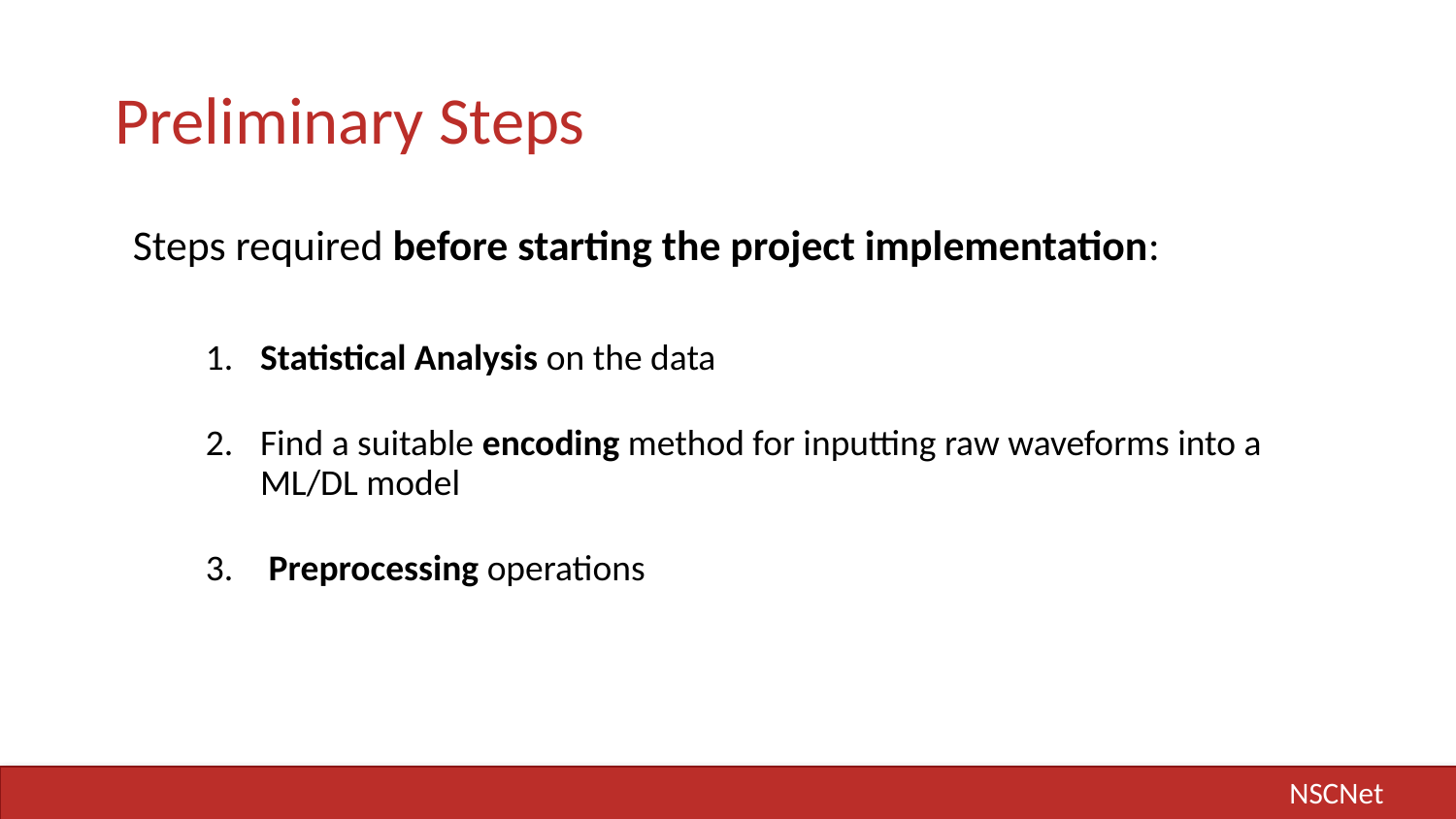

# Preliminary Steps
Steps required before starting the project implementation:

​Statistical Analysis on the data
Find a suitable encoding method for inputting raw waveforms into a ML/DL model
 Preprocessing operations